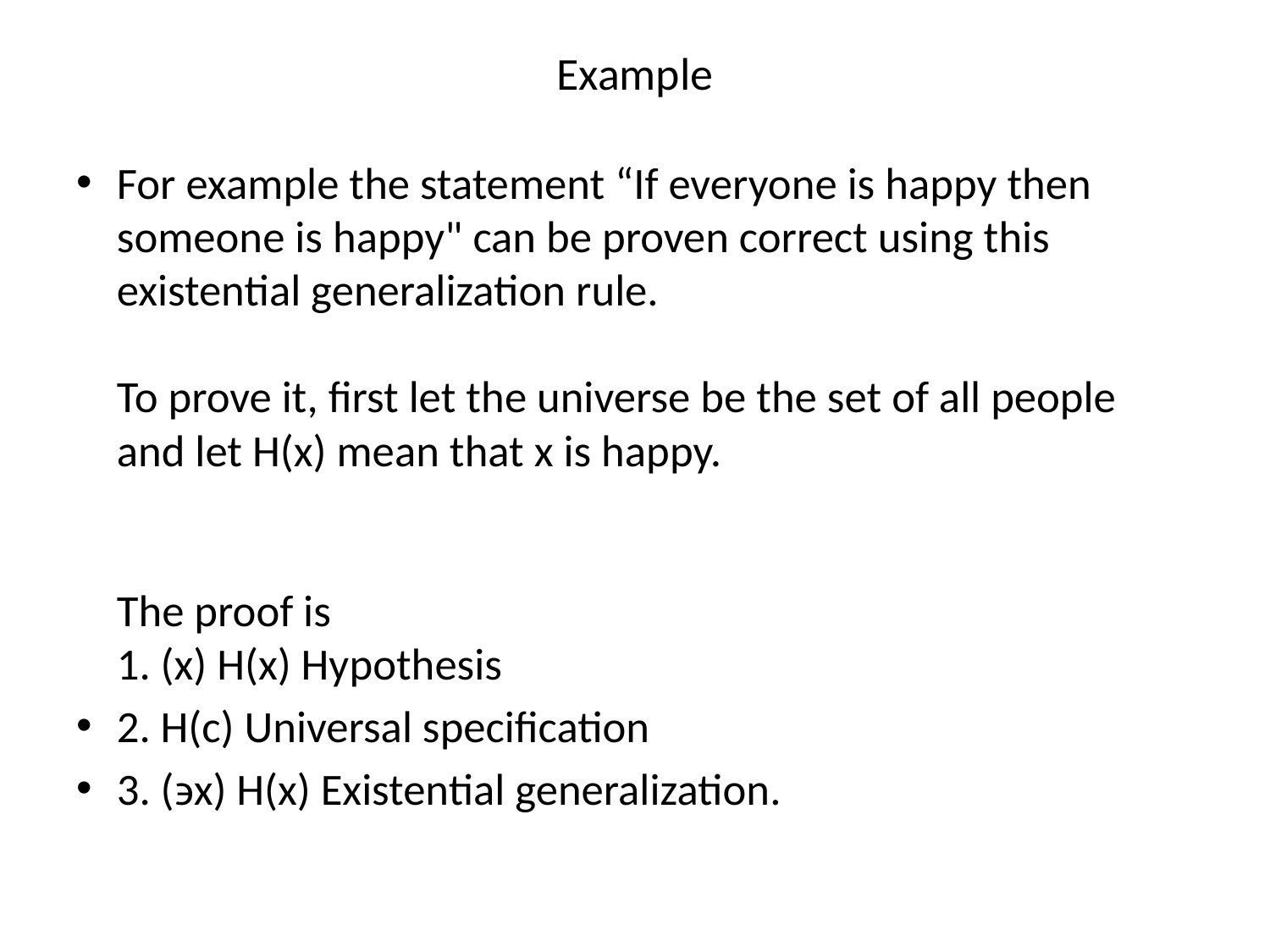

# Example
For example the statement “If everyone is happy then someone is happy" can be proven correct using this existential generalization rule.
To prove it, first let the universe be the set of all people and let H(x) mean that x is happy.
The proof is
1. (x) H(x) Hypothesis
2. H(c) Universal specification
3. (϶x) H(x) Existential generalization.